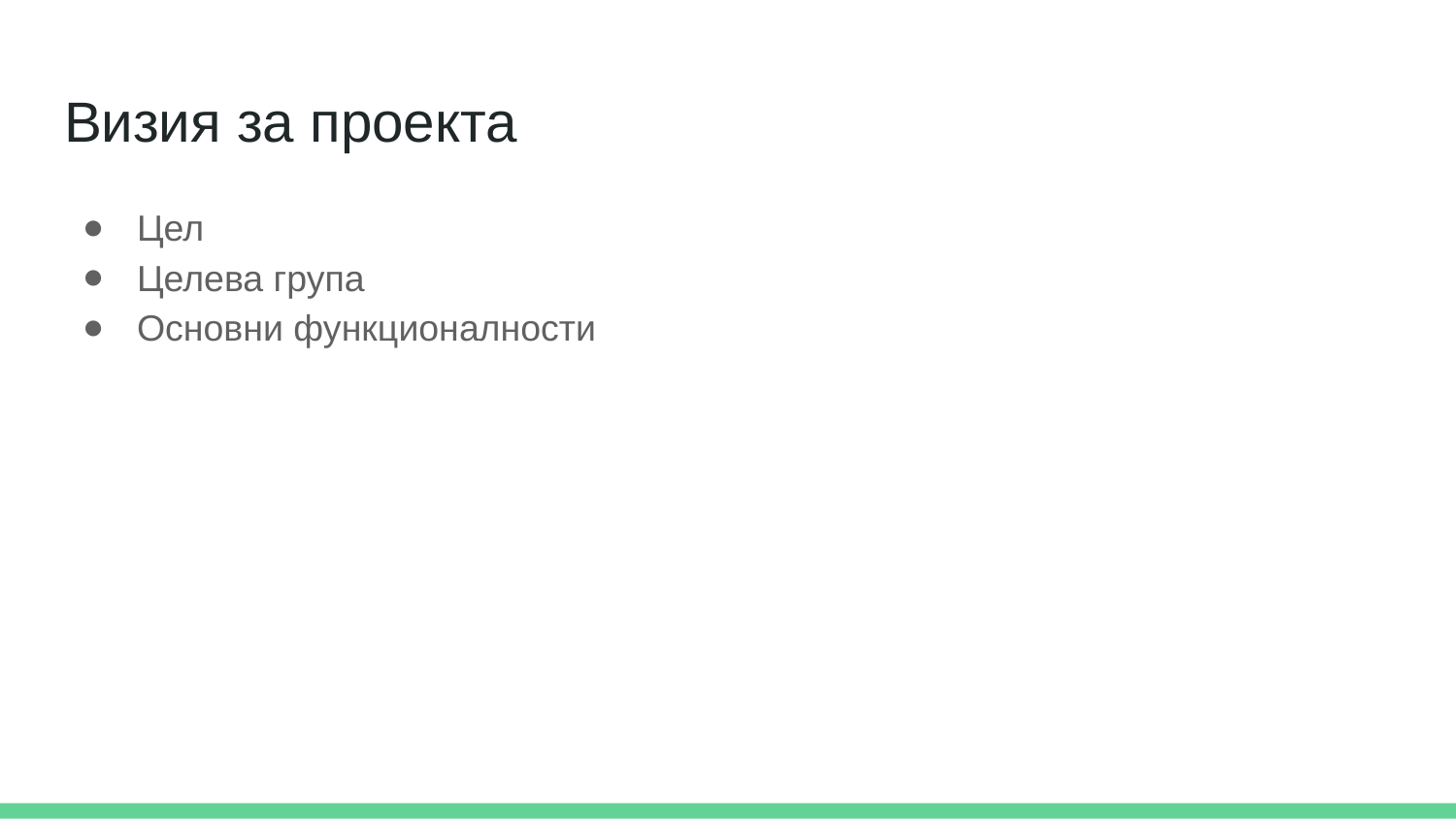

# Визия за проекта
Цел
Целева група
Основни функционалности